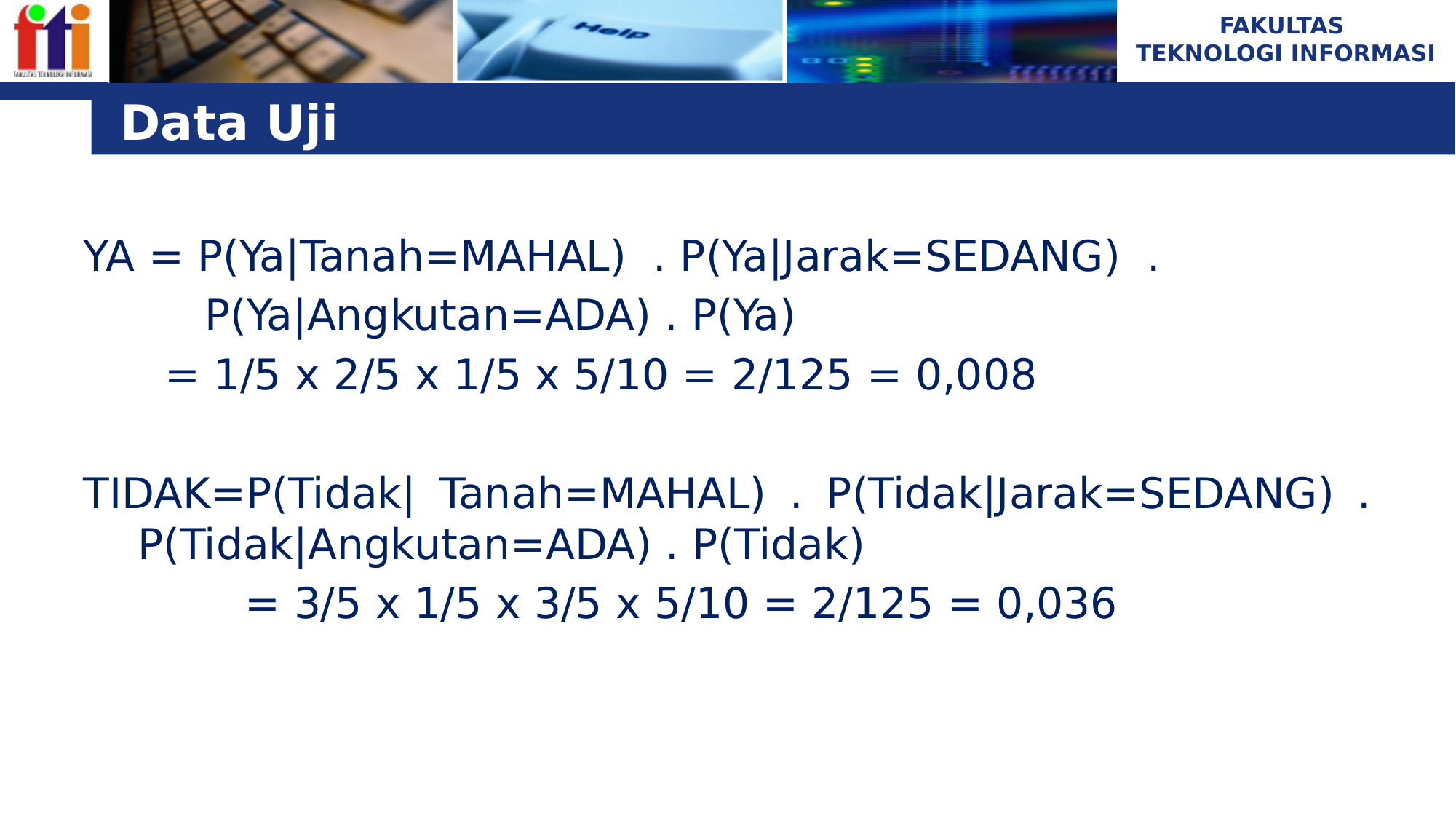

# Data Uji

YA = P(Ya|Tanah=MAHAL)  . P(Ya|Jarak=SEDANG)  .
         P(Ya|Angkutan=ADA) . P(Ya)
      = 1/5 x 2/5 x 1/5 x 5/10 = 2/125 = 0,008

TIDAK=P(Tidak| Tanah=MAHAL) . P(Tidak|Jarak=SEDANG) . P(Tidak|Angkutan=ADA) . P(Tidak)
            = 3/5 x 1/5 x 3/5 x 5/10 = 2/125 = 0,036